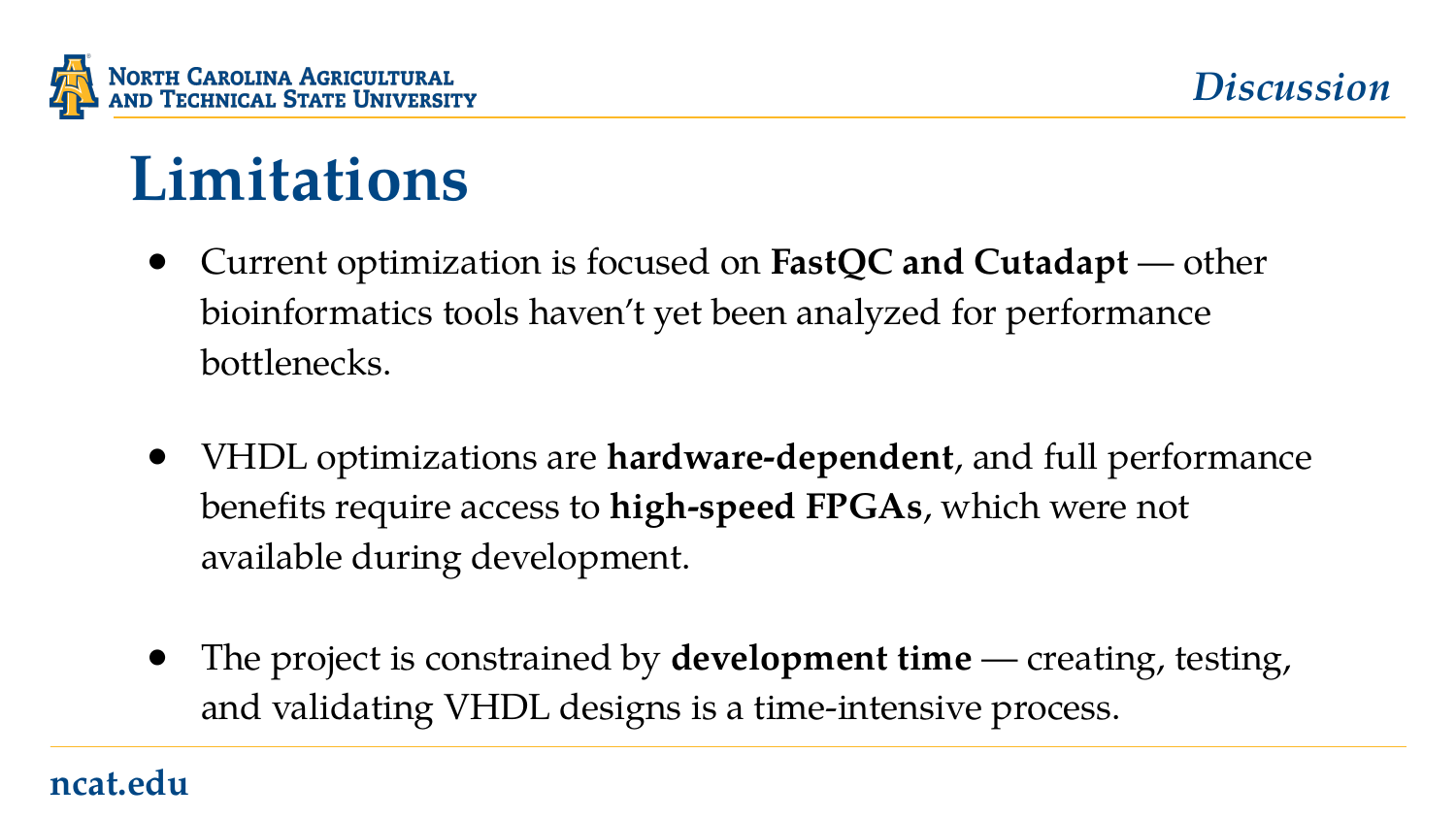

Discussion
# Limitations
Current optimization is focused on FastQC and Cutadapt — other bioinformatics tools haven’t yet been analyzed for performance bottlenecks.
VHDL optimizations are hardware-dependent, and full performance benefits require access to high-speed FPGAs, which were not available during development.
The project is constrained by development time — creating, testing, and validating VHDL designs is a time-intensive process.